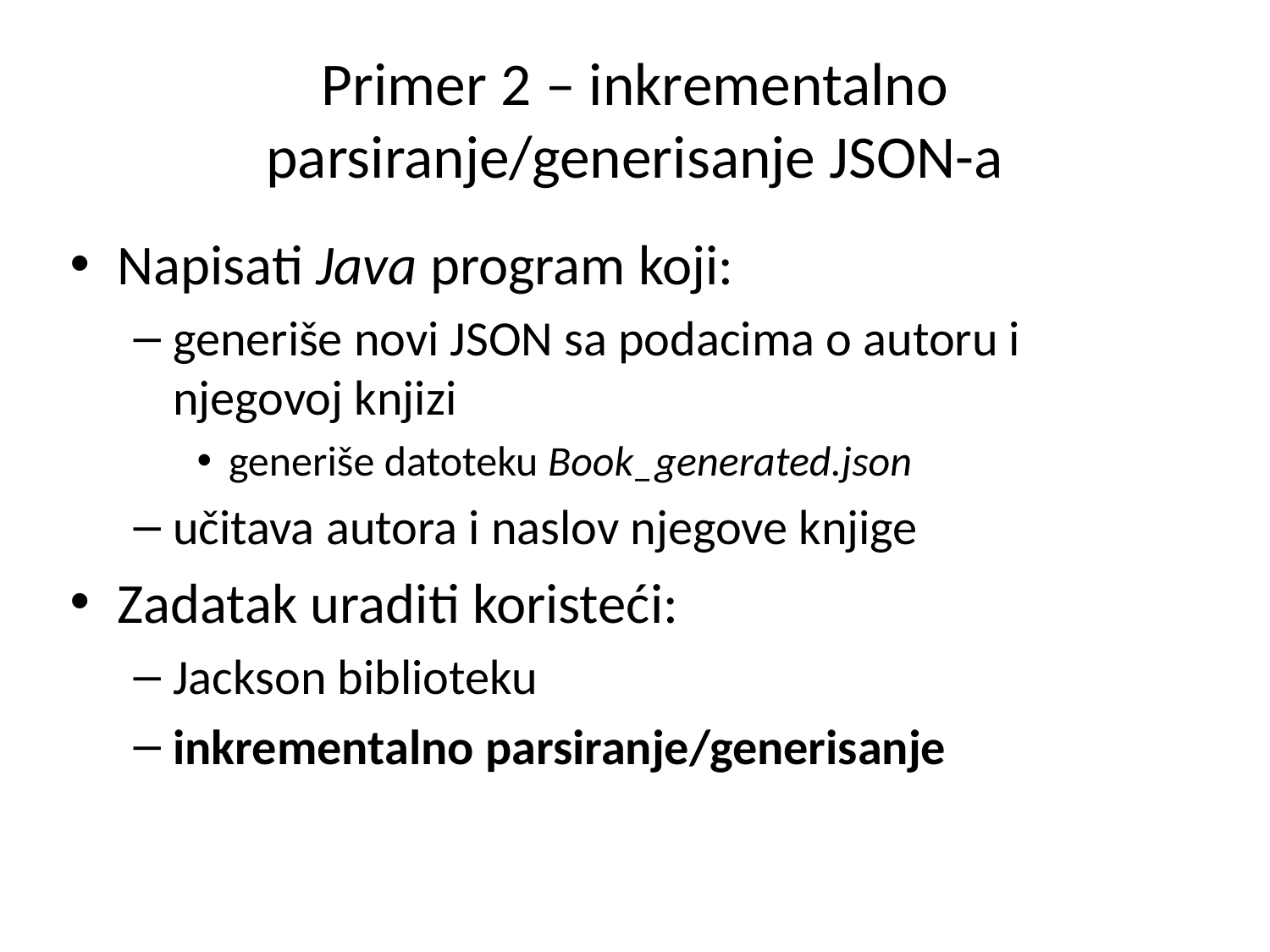

# Primer 2 – inkrementalno parsiranje/generisanje JSON-a
Napisati Java program koji:
generiše novi JSON sa podacima o autoru i njegovoj knjizi
generiše datoteku Book_generated.json
učitava autora i naslov njegove knjige
Zadatak uraditi koristeći:
Jackson biblioteku
inkrementalno parsiranje/generisanje